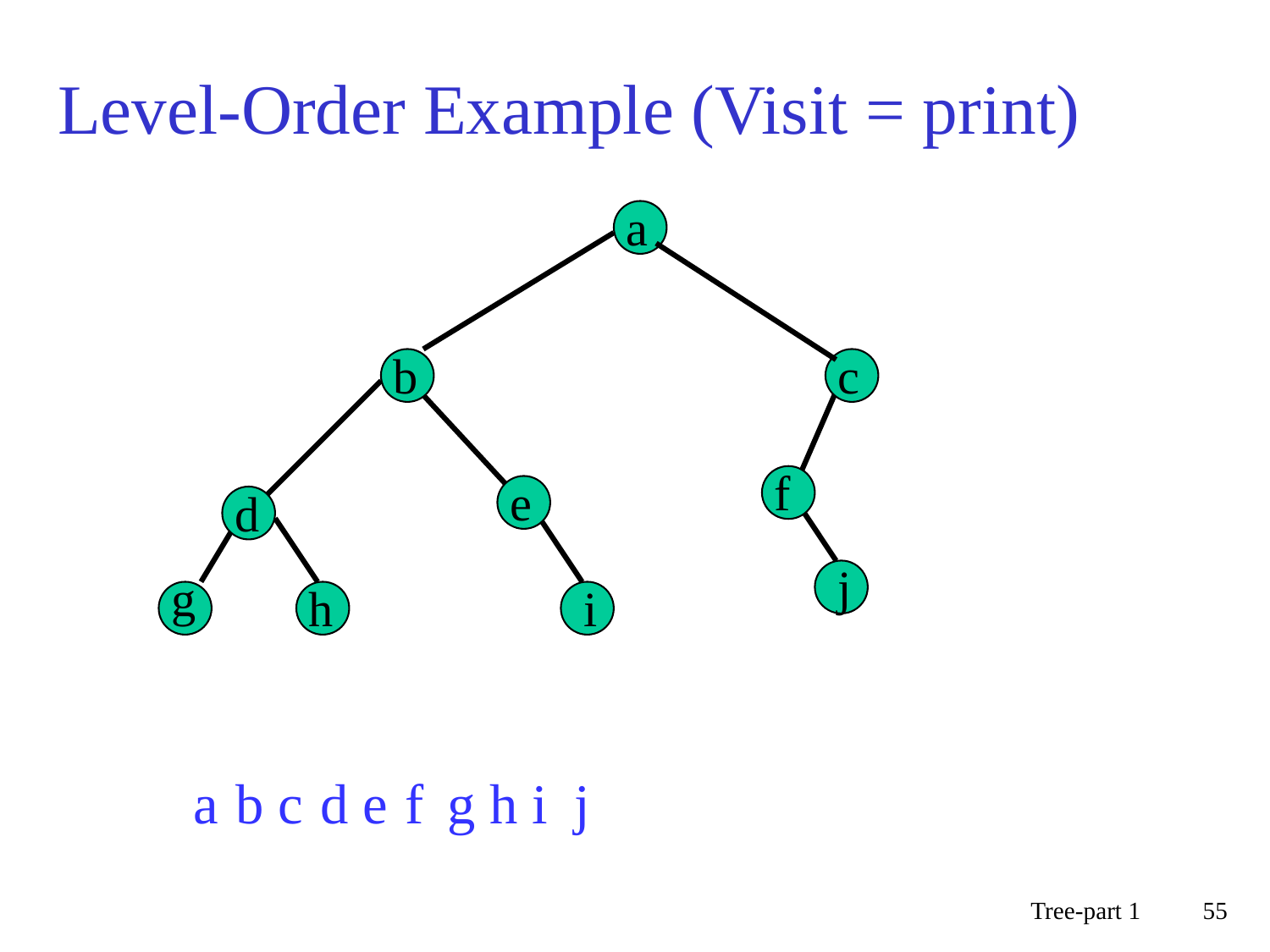

# Level-Order Example (Visit = print)

a

b

c

f

e

d

j
g

h

i
a
b
c
d
e
f
g
h
i
j
Tree-part 1
55